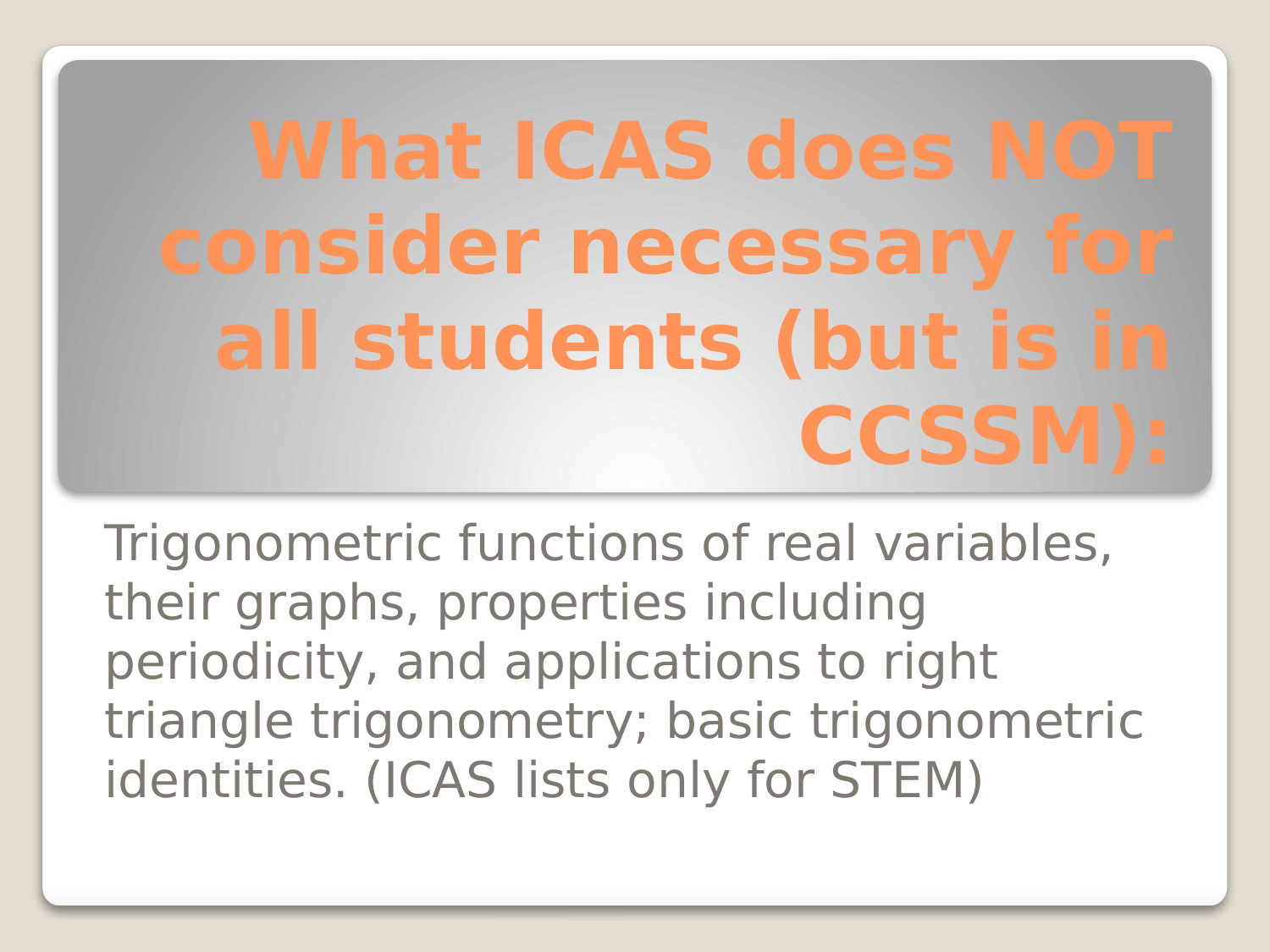

# What ICAS does NOT consider necessary for all students (but is in CCSSM):
Trigonometric functions of real variables, their graphs, properties including periodicity, and applications to right triangle trigonometry; basic trigonometric identities. (ICAS lists only for STEM)